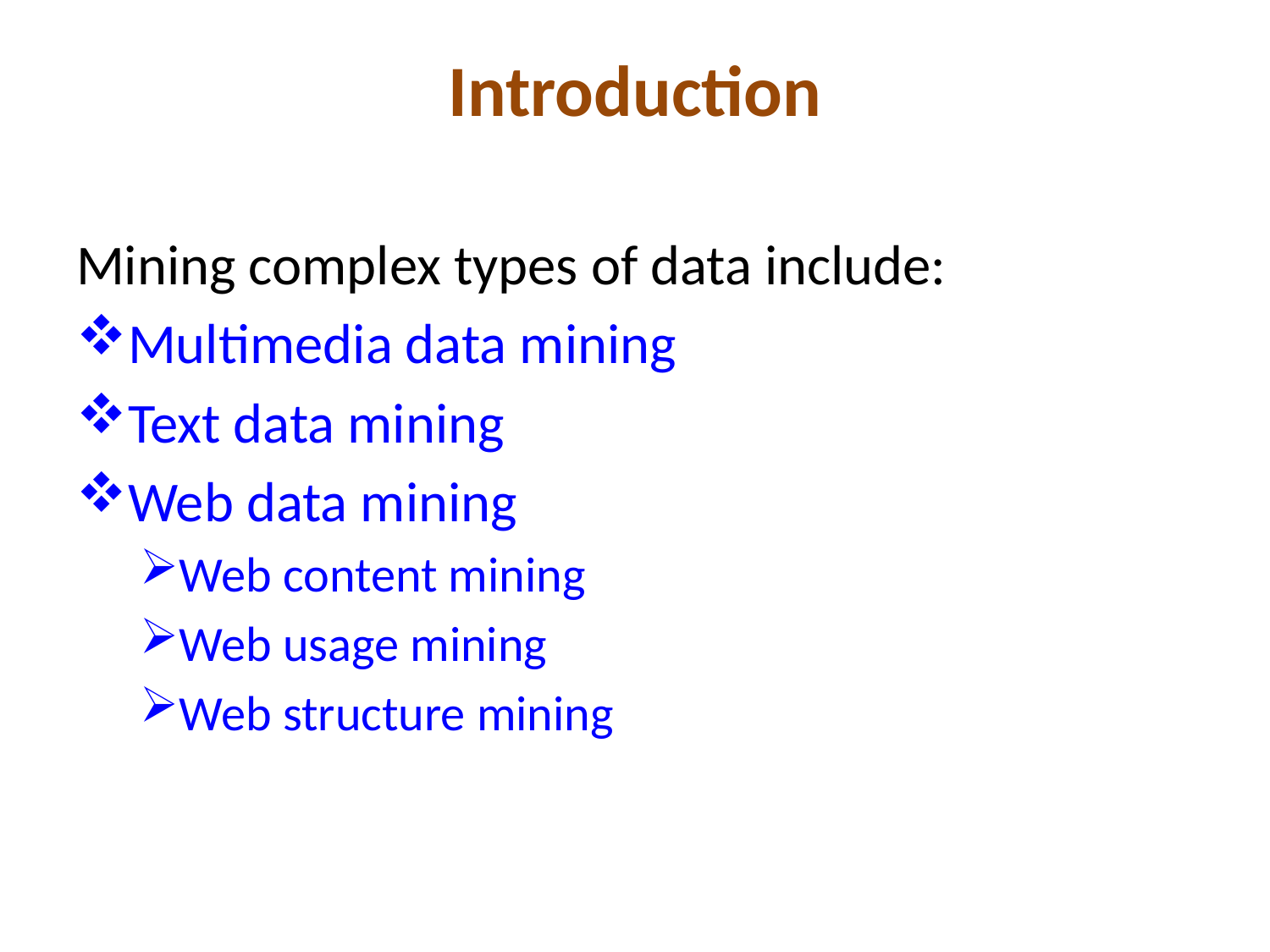

# Introduction
Mining complex types of data include:
Multimedia data mining
Text data mining
Web data mining
Web content mining
Web usage mining
Web structure mining